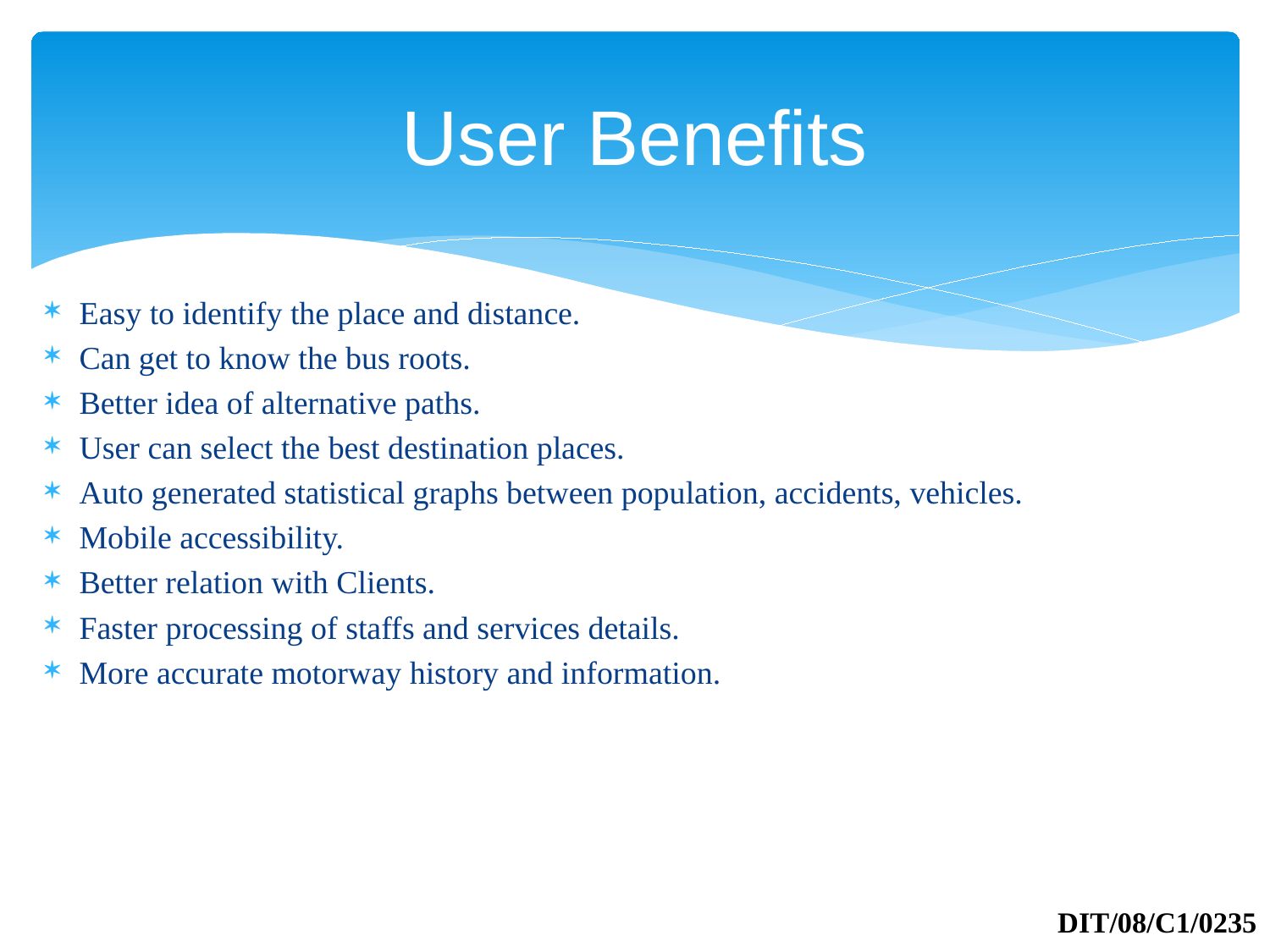

# User Benefits
Easy to identify the place and distance.
Can get to know the bus roots.
Better idea of alternative paths.
User can select the best destination places.
Auto generated statistical graphs between population, accidents, vehicles.
Mobile accessibility.
Better relation with Clients.
Faster processing of staffs and services details.
More accurate motorway history and information.

DIT/08/C1/0235